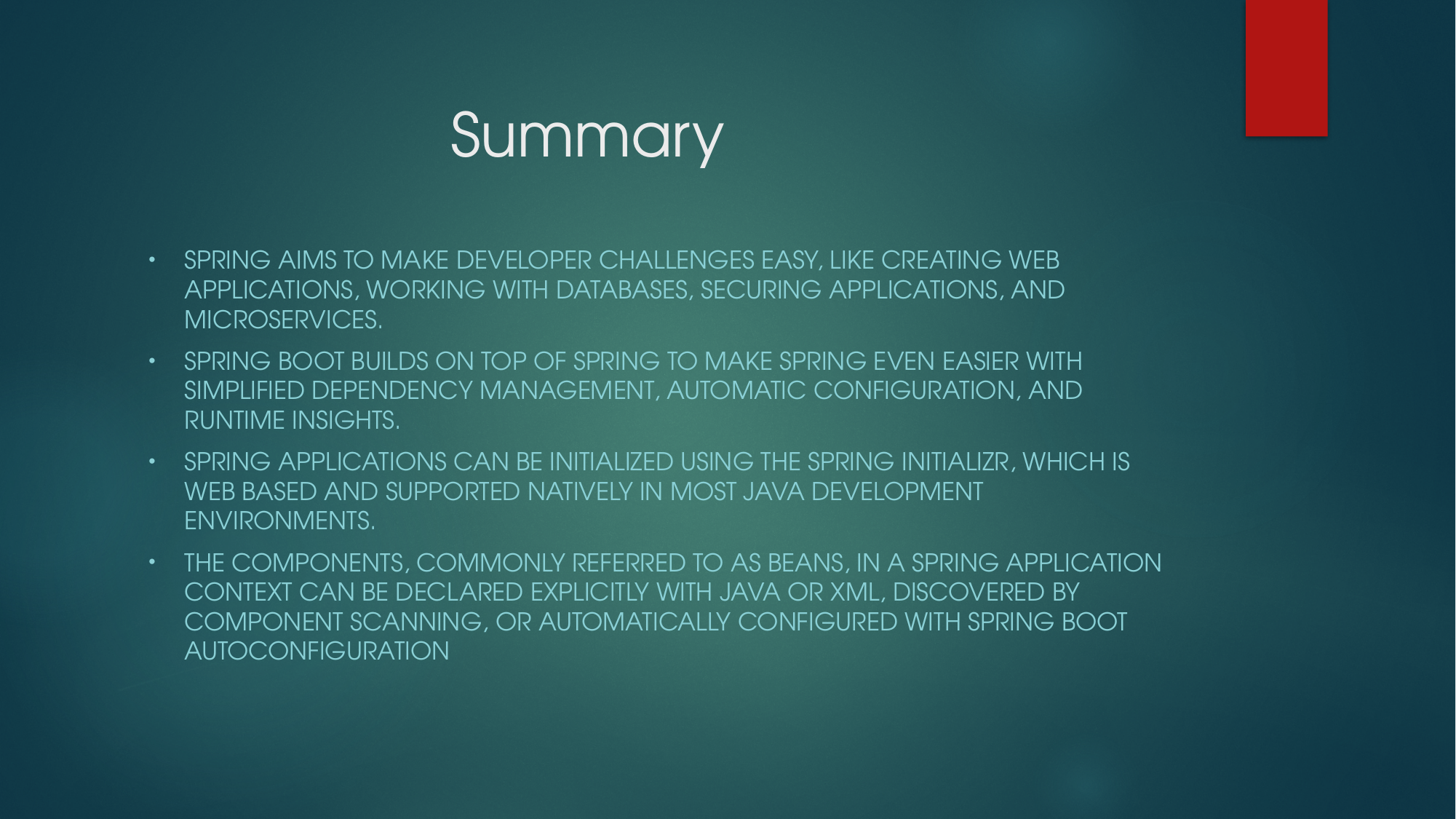

# Summary

Spring aims to make developer challenges easy, like creating web applications, working with databases, securing applications, and microservices.
Spring Boot builds on top of Spring to make Spring even easier with simplified dependency management, automatic configuration, and runtime insights.
Spring applications can be initialized using the Spring Initializr, which is web based and supported natively in most Java development environments.
The components, commonly referred to as beans, in a Spring application context can be declared explicitly with Java or XML, discovered by component scanning, or automatically configured with Spring Boot autoconfiguration